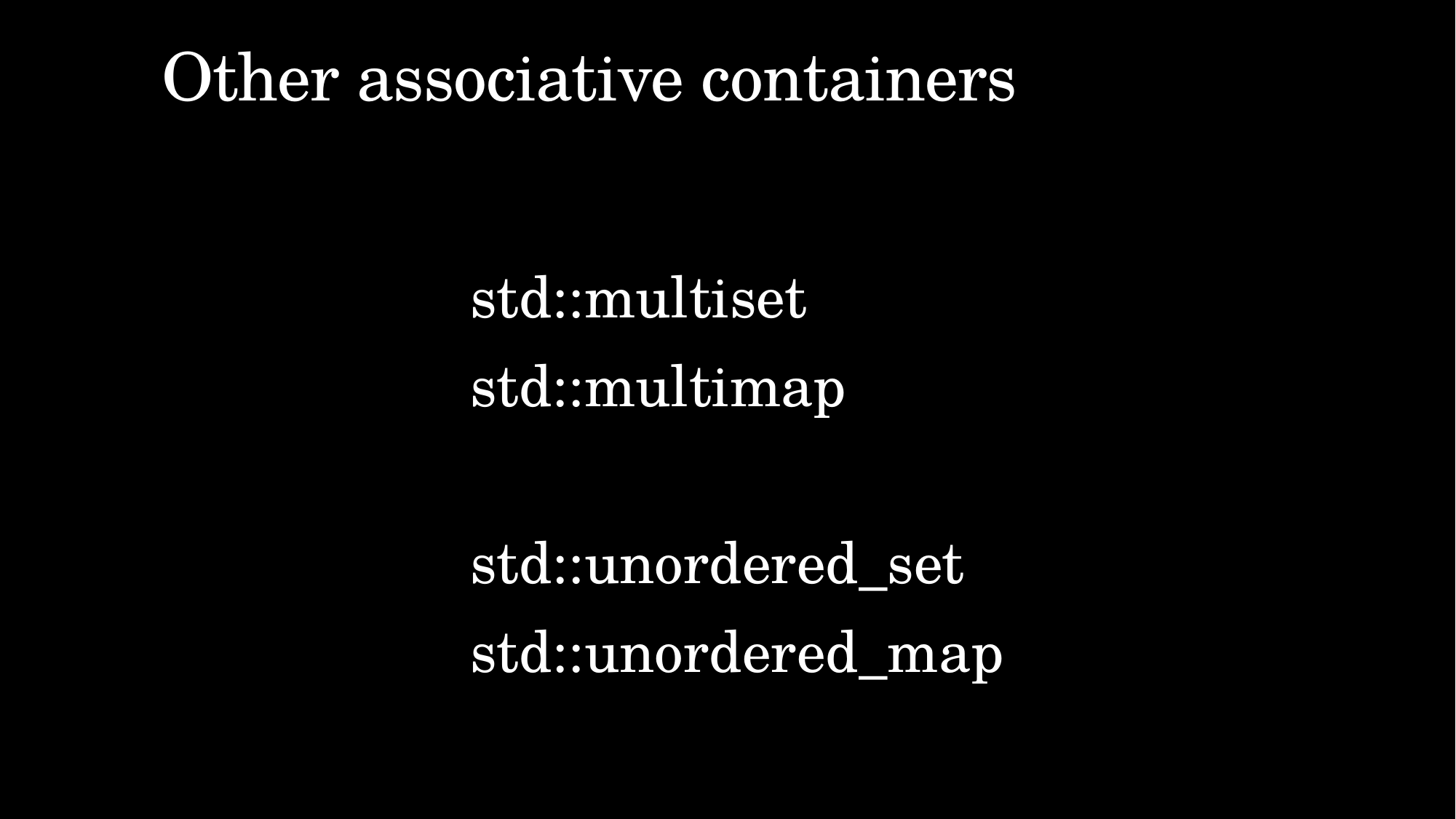

# Other associative containers
std::multiset
std::multimap

std::unordered_set
std::unordered_map